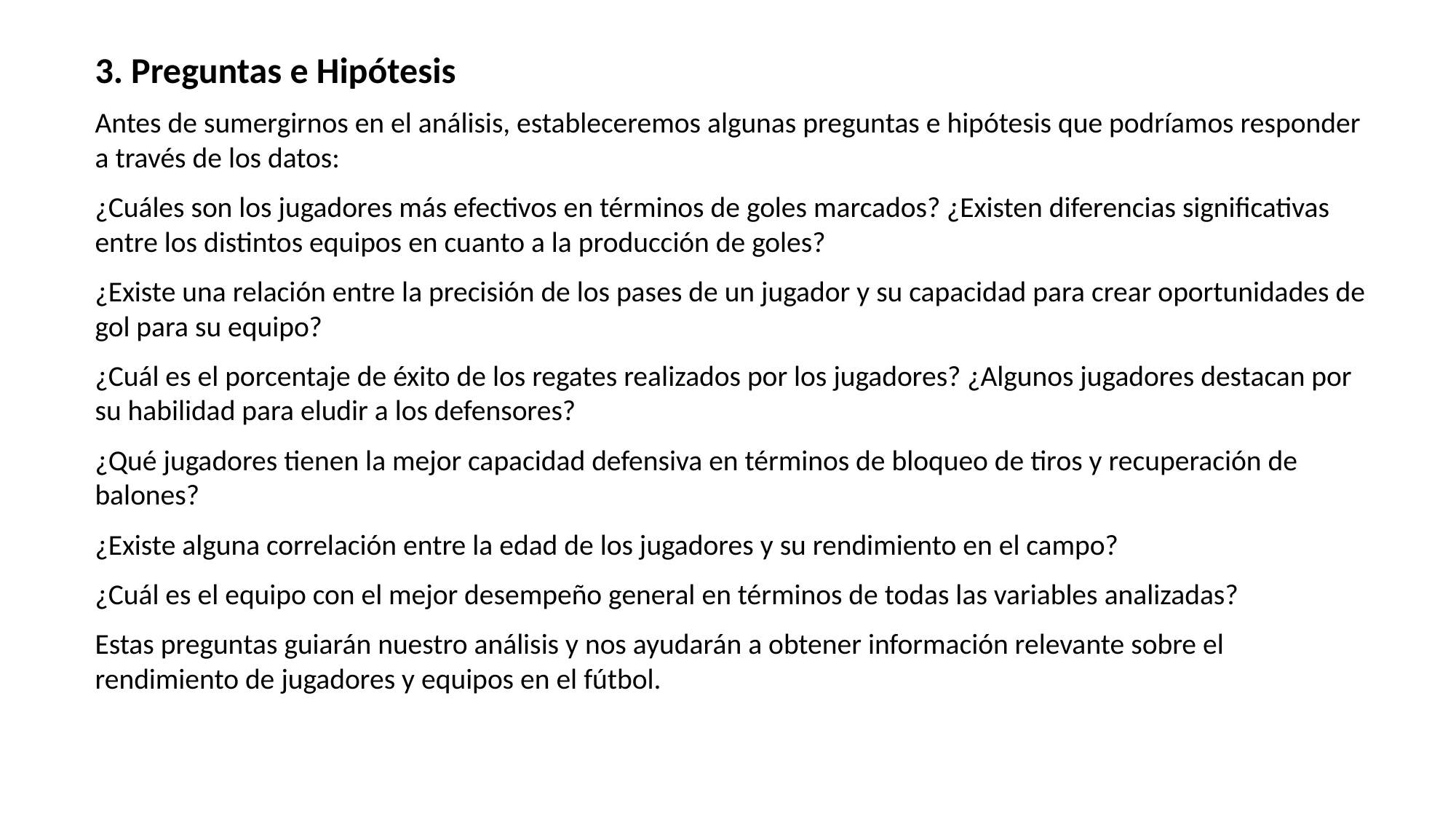

3. Preguntas e Hipótesis
Antes de sumergirnos en el análisis, estableceremos algunas preguntas e hipótesis que podríamos responder a través de los datos:
¿Cuáles son los jugadores más efectivos en términos de goles marcados? ¿Existen diferencias significativas entre los distintos equipos en cuanto a la producción de goles?
¿Existe una relación entre la precisión de los pases de un jugador y su capacidad para crear oportunidades de gol para su equipo?
¿Cuál es el porcentaje de éxito de los regates realizados por los jugadores? ¿Algunos jugadores destacan por su habilidad para eludir a los defensores?
¿Qué jugadores tienen la mejor capacidad defensiva en términos de bloqueo de tiros y recuperación de balones?
¿Existe alguna correlación entre la edad de los jugadores y su rendimiento en el campo?
¿Cuál es el equipo con el mejor desempeño general en términos de todas las variables analizadas?
Estas preguntas guiarán nuestro análisis y nos ayudarán a obtener información relevante sobre el rendimiento de jugadores y equipos en el fútbol.